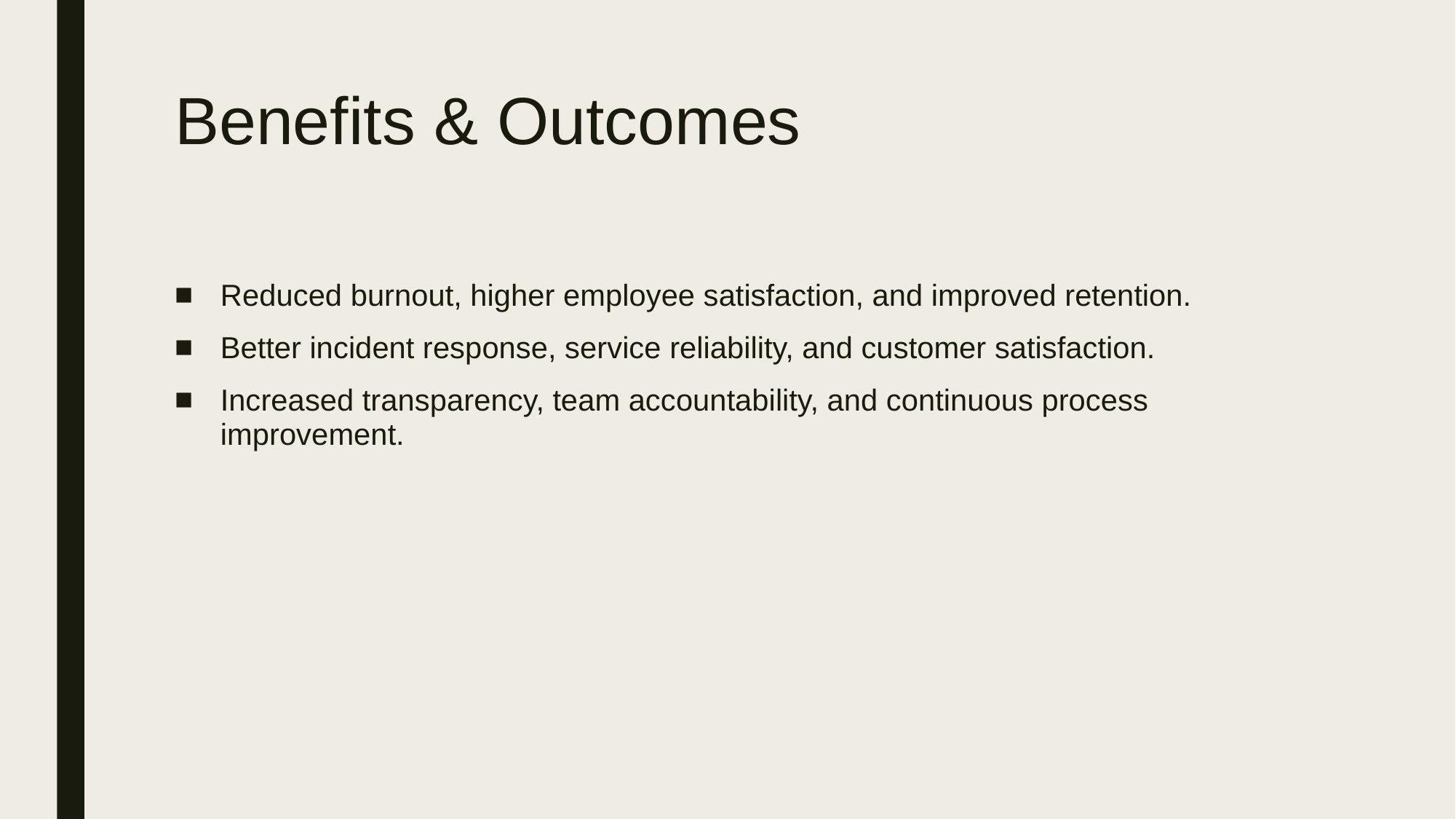

# Benefits & Outcomes
Reduced burnout, higher employee satisfaction, and improved retention.
Better incident response, service reliability, and customer satisfaction.
Increased transparency, team accountability, and continuous process improvement.